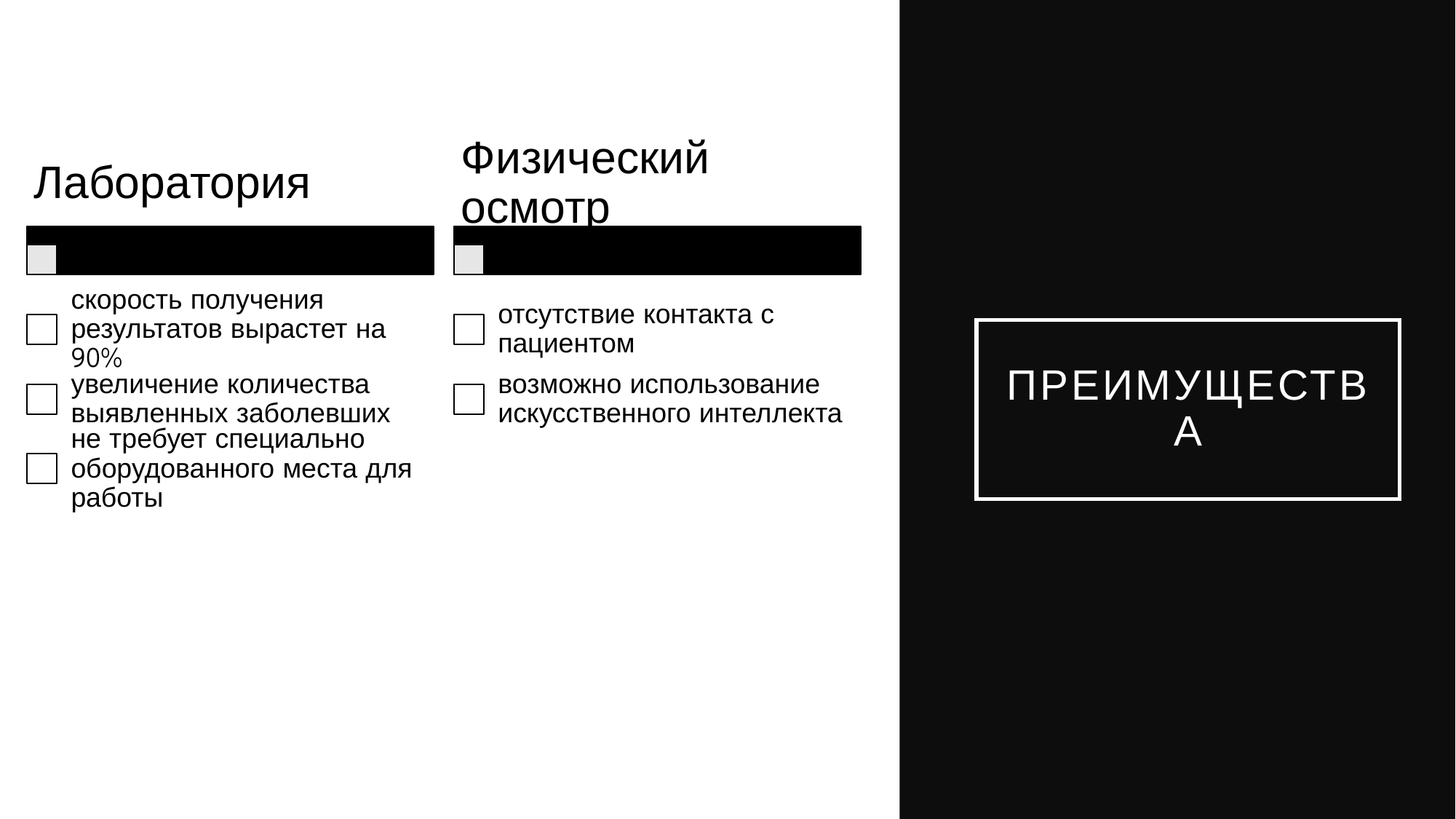

Лаборатория
скорость получения результатов вырастет на 90%
увеличение количества выявленных заболевших
не требует специально оборудованного места для работы
Физический осмотр
отсутствие контакта с пациентом
возможно использование искусственного интеллекта
# Преимущества